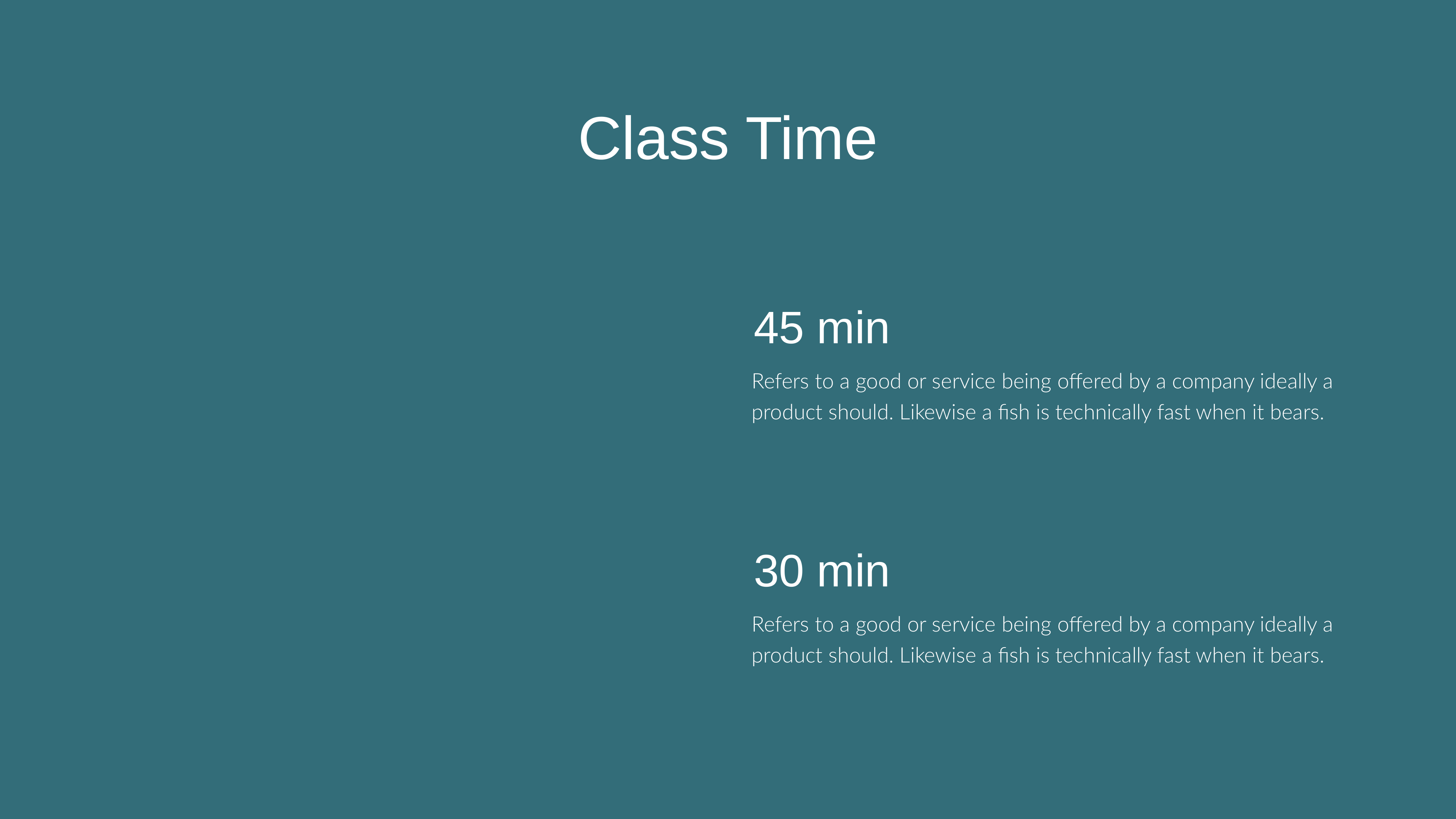

Class Time

45 min
Refers to a good or service being offered by a company ideally a product should. Likewise a fish is technically fast when it bears.
30 min
Refers to a good or service being offered by a company ideally a product should. Likewise a fish is technically fast when it bears.